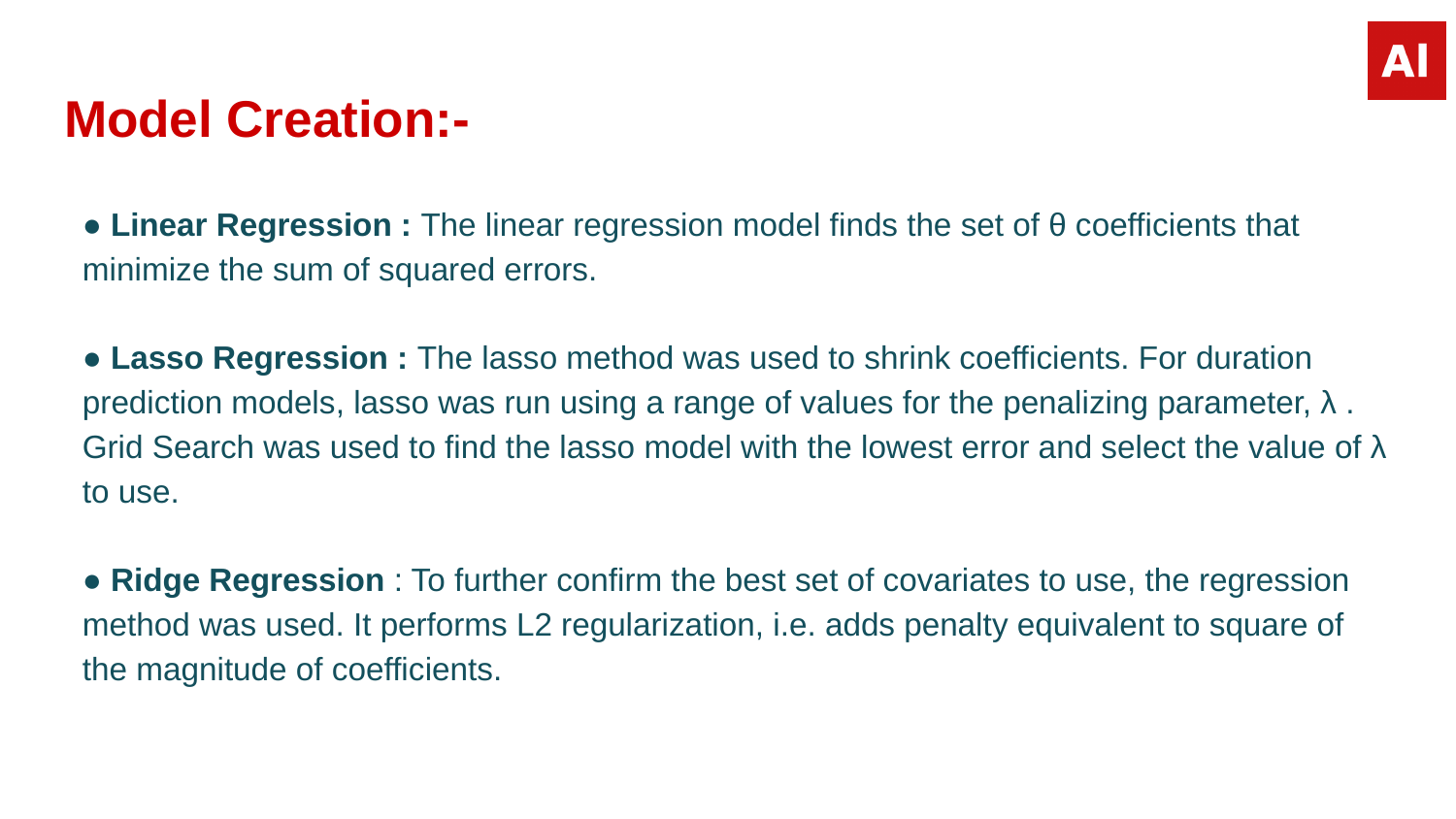

# Model Creation:-
● Linear Regression : The linear regression model finds the set of θ coefficients that minimize the sum of squared errors.

● Lasso Regression : The lasso method was used to shrink coefficients. For duration prediction models, lasso was run using a range of values for the penalizing parameter, λ . Grid Search was used to find the lasso model with the lowest error and select the value of λ to use.

● Ridge Regression : To further confirm the best set of covariates to use, the regression method was used. It performs L2 regularization, i.e. adds penalty equivalent to square of the magnitude of coefficients.